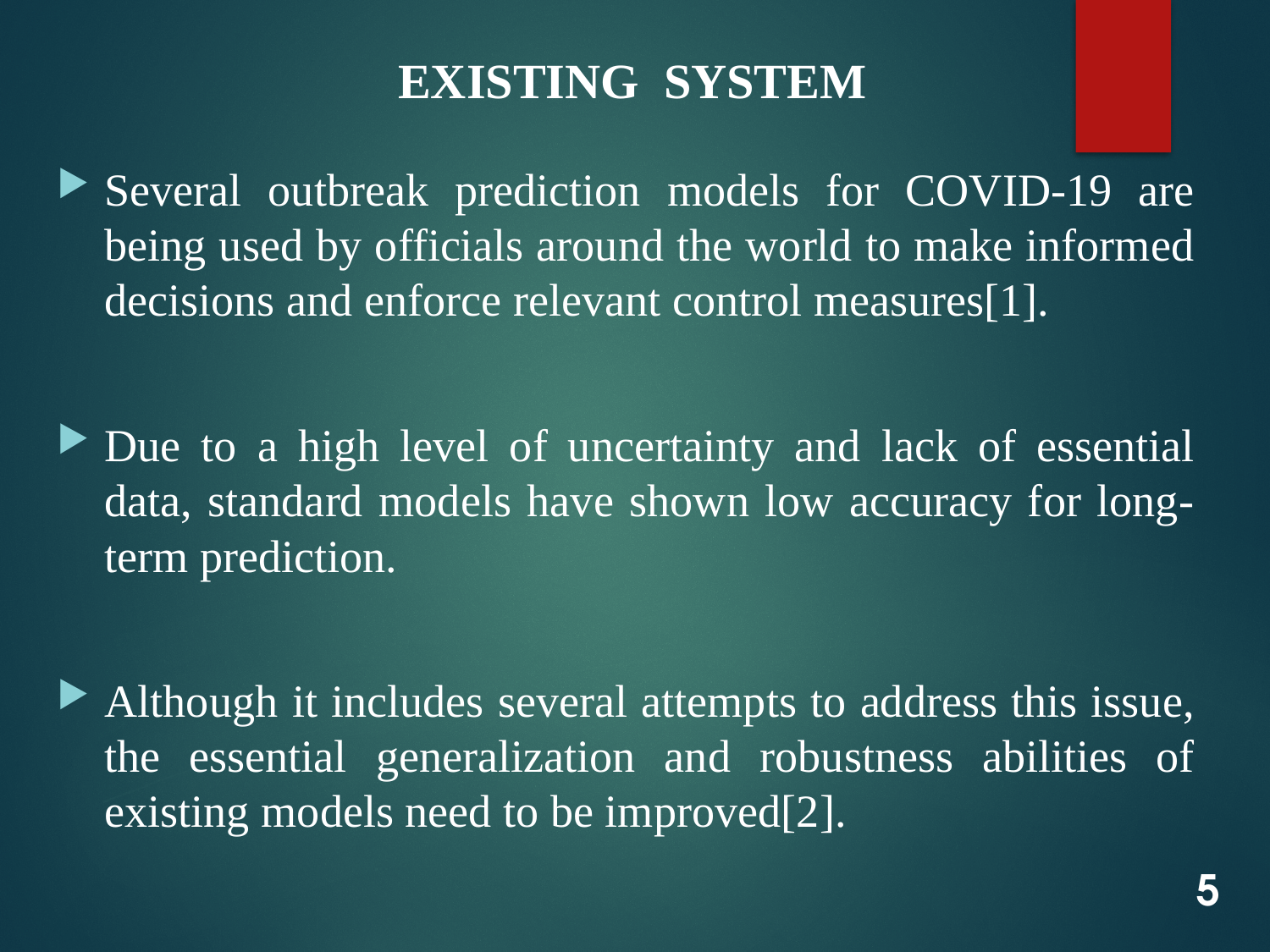

EXISTING  SYSTEM

Several outbreak prediction models for COVID-19 are being used by officials around the world to make informed decisions and enforce relevant control measures[1].

Due to a high level of uncertainty and lack of essential data, standard models have shown low accuracy for long-term prediction.

Although it includes several attempts to address this issue, the essential generalization and robustness abilities of existing models need to be improved[2].
5